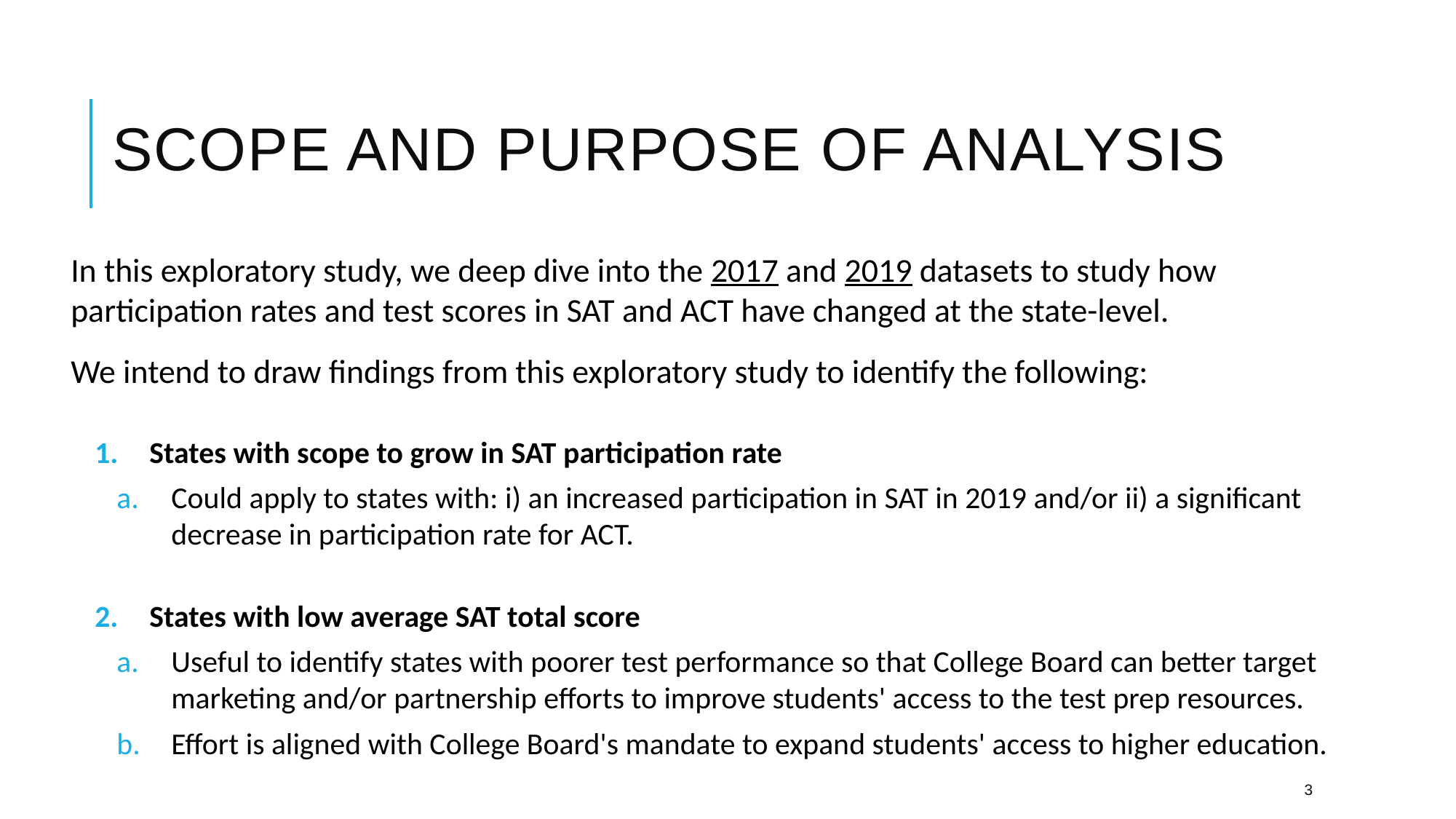

# Scope and purpose of analysis
In this exploratory study, we deep dive into the 2017 and 2019 datasets to study how participation rates and test scores in SAT and ACT have changed at the state-level.
We intend to draw findings from this exploratory study to identify the following:

States with scope to grow in SAT participation rate
Could apply to states with: i) an increased participation in SAT in 2019 and/or ii) a significant decrease in participation rate for ACT.

States with low average SAT total score
Useful to identify states with poorer test performance so that College Board can better target marketing and/or partnership efforts to improve students' access to the test prep resources.
Effort is aligned with College Board's mandate to expand students' access to higher education.
3